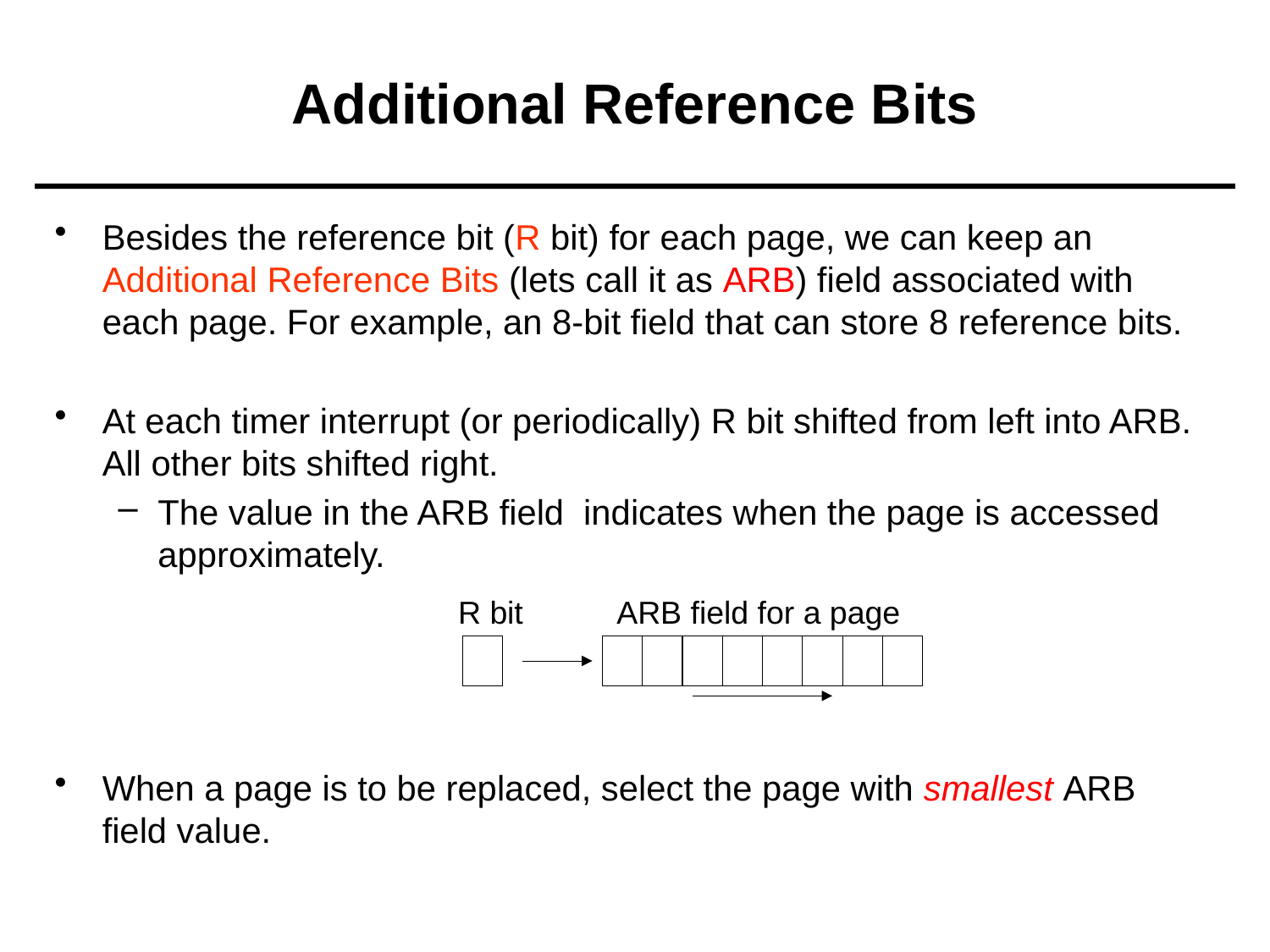

# Additional Reference Bits
Besides the reference bit (R bit) for each page, we can keep an  Additional Reference Bits (lets call it as ARB) field associated with each page. For example, an 8-bit field that can store 8 reference bits.

At each timer interrupt (or periodically) R bit shifted from left into ARB. All other bits shifted right.
The value in the ARB field  indicates when the page is accessed approximately.

When a page is to be replaced, select the page with smallest ARB field value.
ARB field for a page
R bit

40